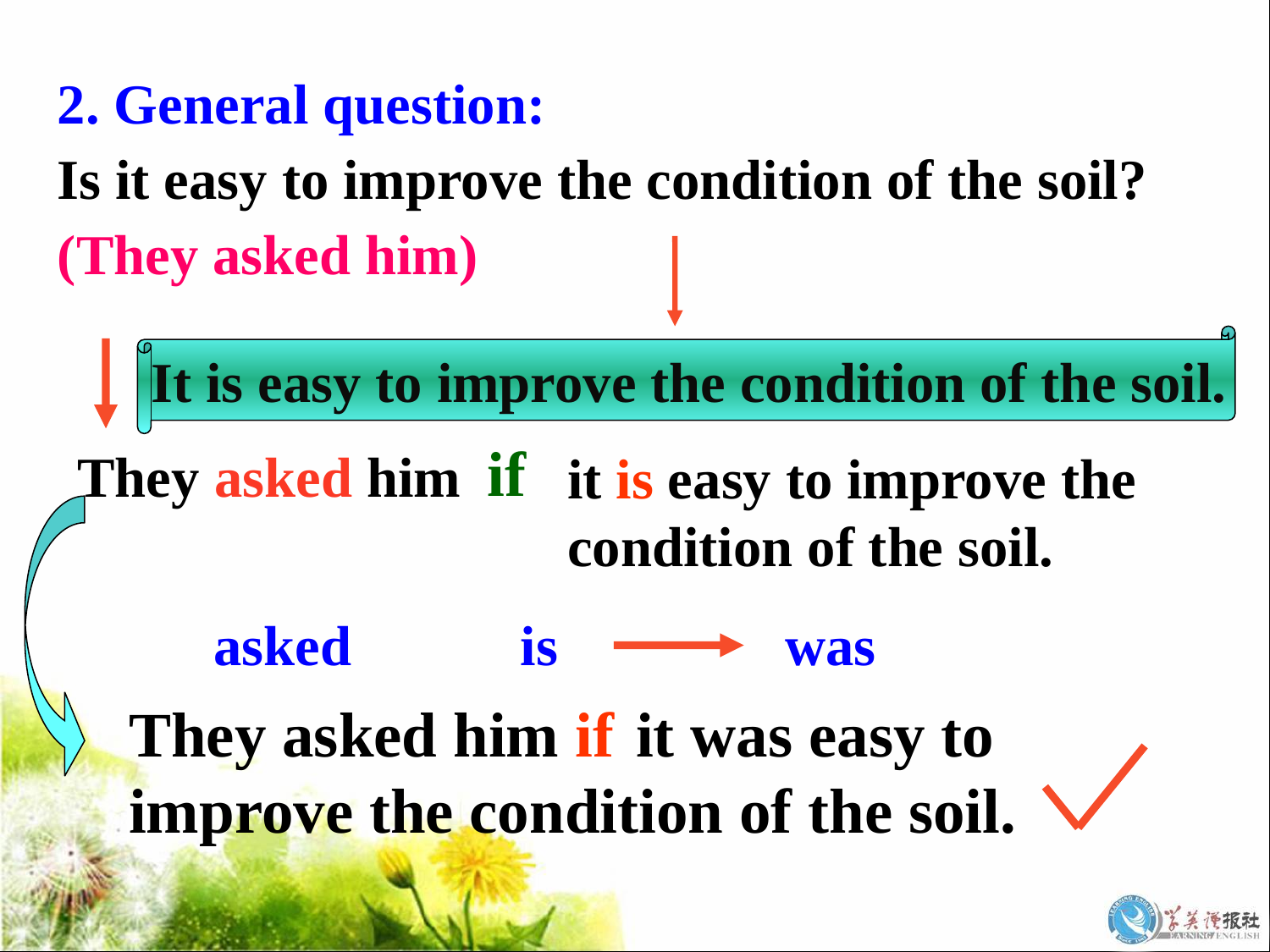

2. General question:
Is it easy to improve the condition of the soil?
(They asked him)

It is easy to improve the condition of the soil.

if
They asked him
it is easy to improve the condition of the soil.

asked
is
was

They asked him if it was easy to improve the condition of the soil.